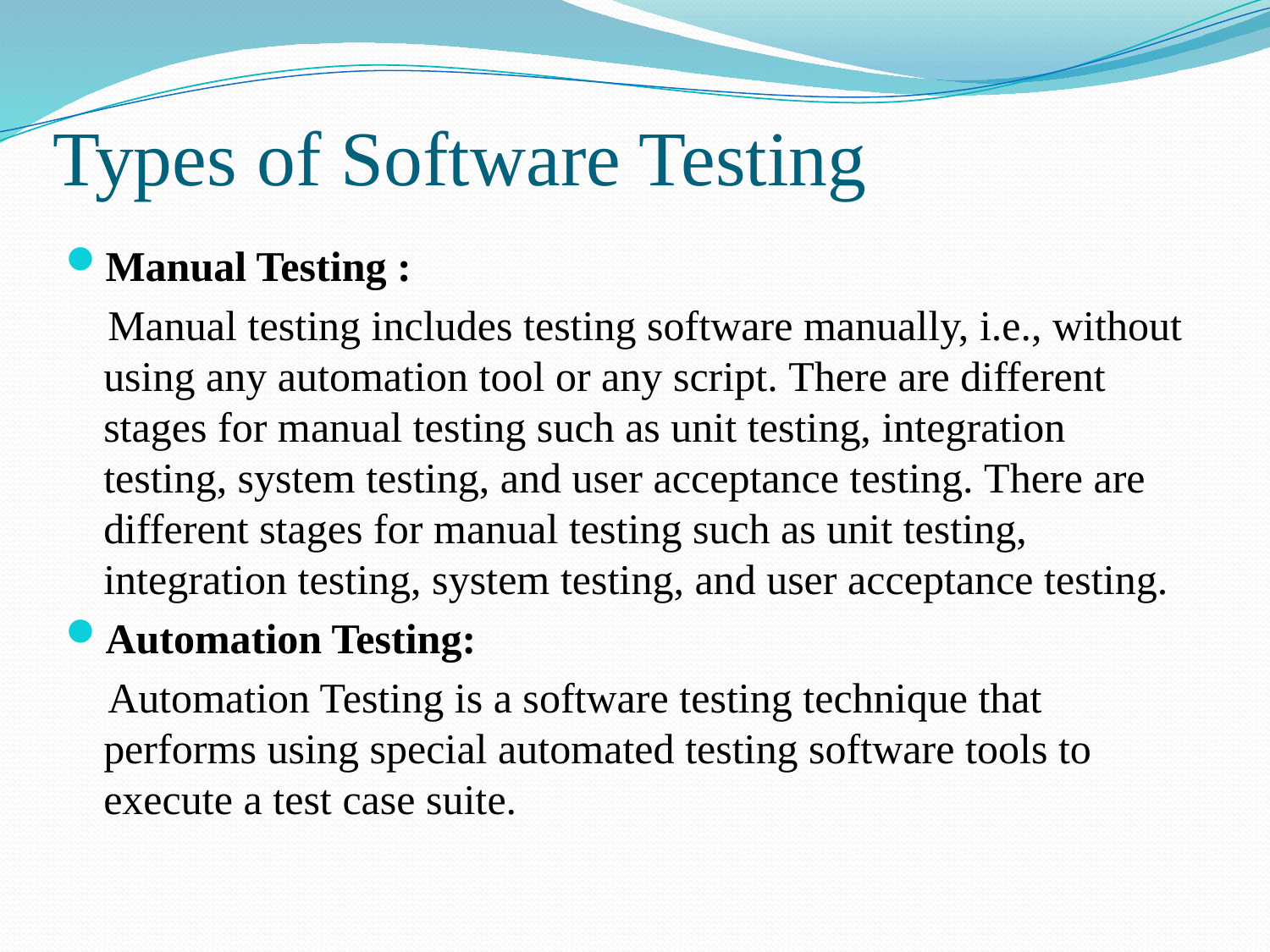

# Types of Software Testing
Manual Testing :
    Manual testing includes testing software manually, i.e., without using any automation tool or any script. There are different stages for manual testing such as unit testing, integration testing, system testing, and user acceptance testing. There are different stages for manual testing such as unit testing, integration testing, system testing, and user acceptance testing.
Automation Testing:
    Automation Testing is a software testing technique that performs using special automated testing software tools to execute a test case suite.